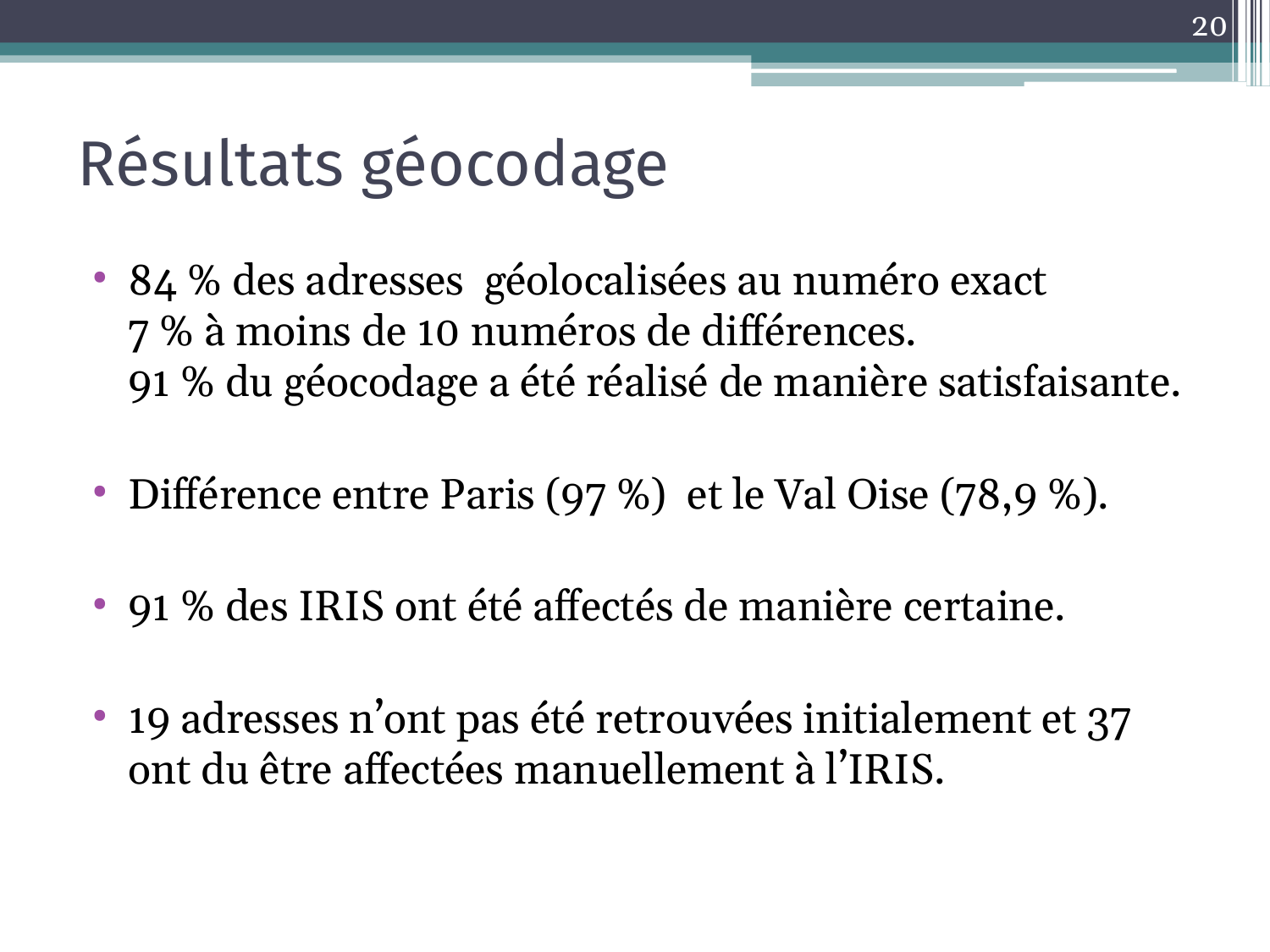

20
# Résultats géocodage
84 % des adresses  géolocalisées au numéro exact
7 % à moins de 10 numéros de différences.
91 % du géocodage a été réalisé de manière satisfaisante.

Différence entre Paris (97 %)  et le Val Oise (78,9 %).

91 % des IRIS ont été affectés de manière certaine.

19 adresses n’ont pas été retrouvées initialement et 37 ont du être affectées manuellement à l’IRIS.